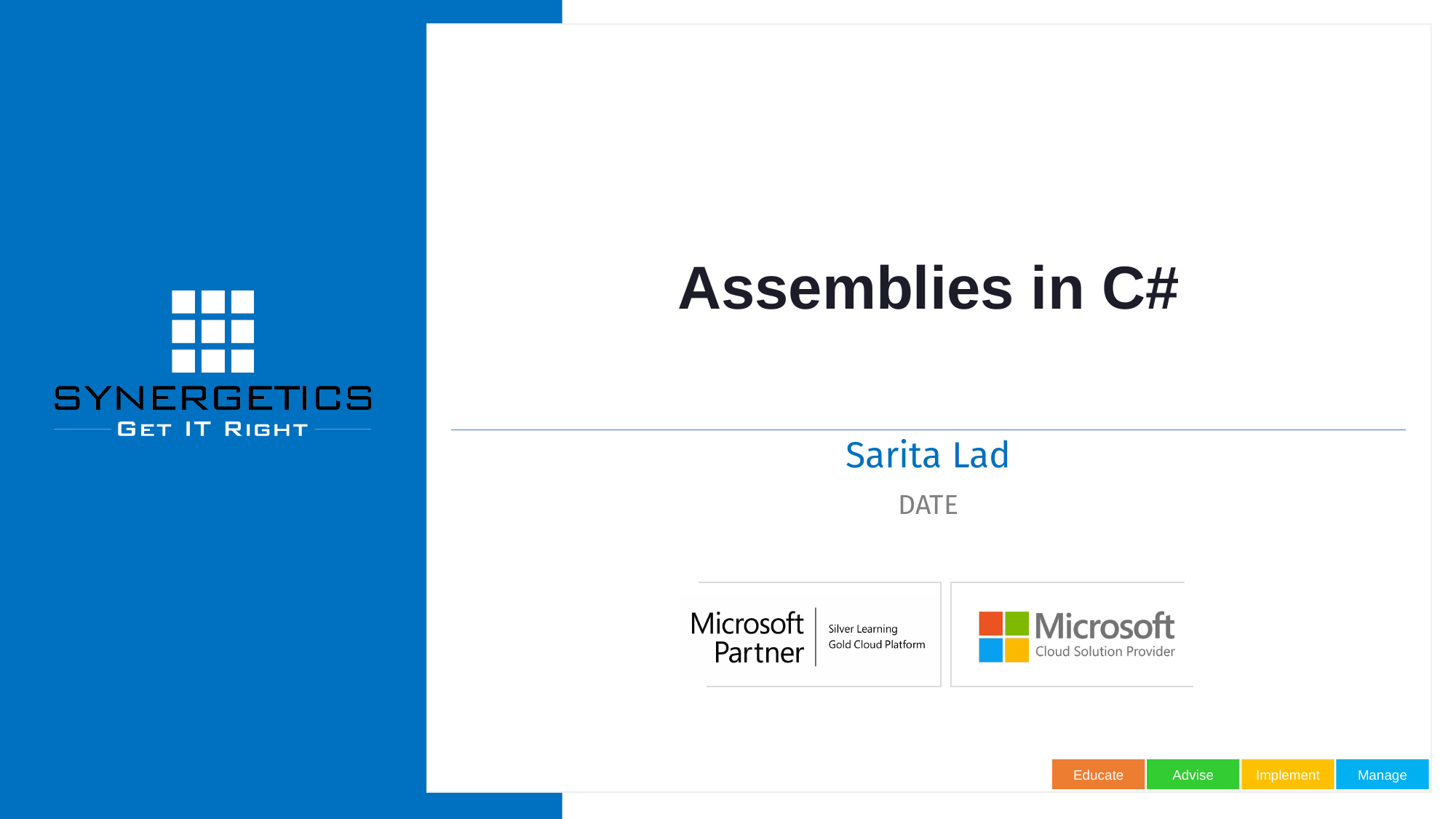

# Assemblies in C#
Sarita Lad
DATE